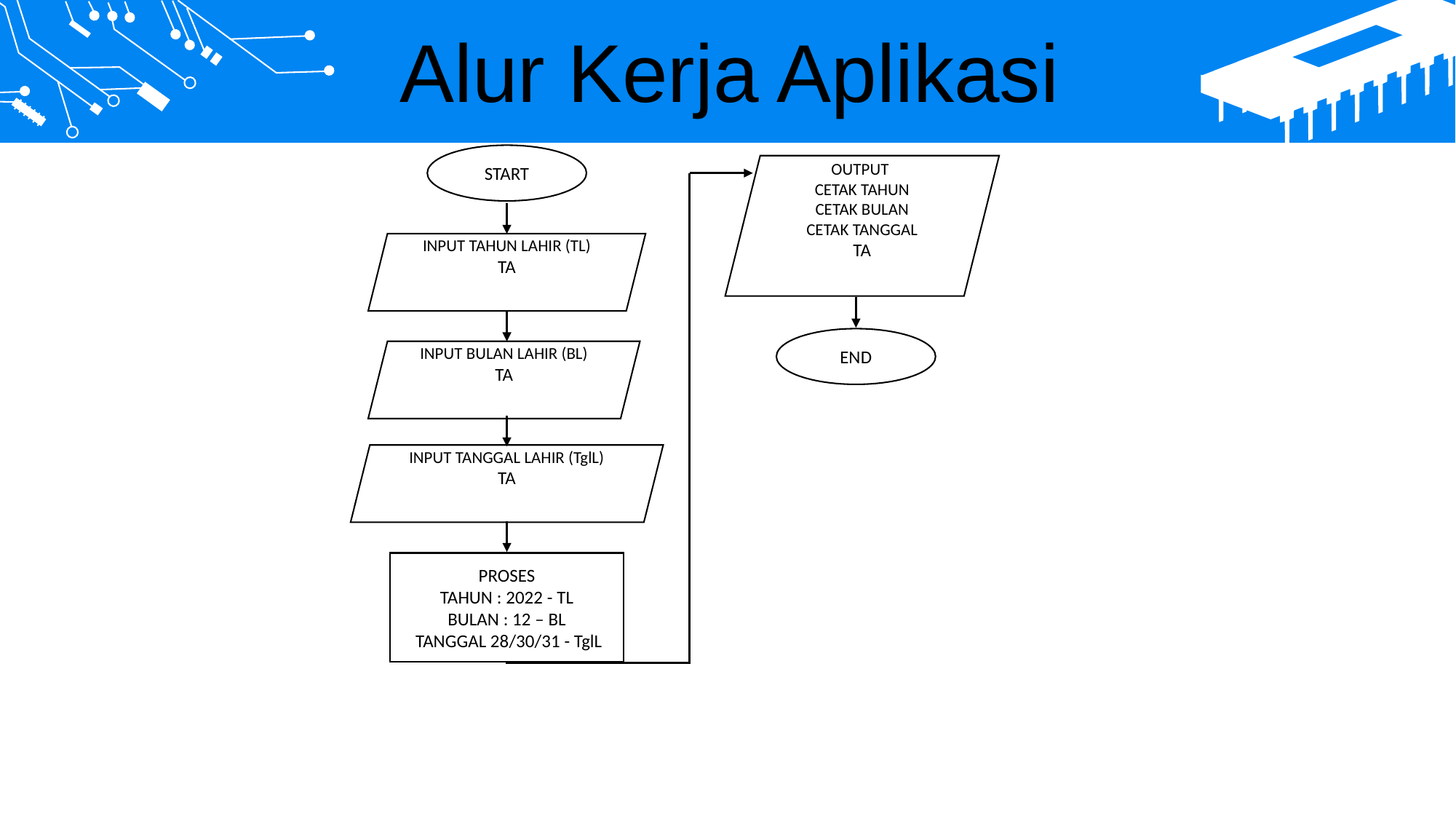

Alur Kerja Aplikasi

START
OUTPUT
CETAK TAHUN
CETAK BULAN
CETAK TANGGAL
TA

INPUT TAHUN LAHIR (TL)
TA

END
INPUT BULAN LAHIR (BL)
TA

INPUT TANGGAL LAHIR (TglL)
TA

PROSES
TAHUN : 2022 - TL
BULAN : 12 – BL
 TANGGAL 28/30/31 - TglL